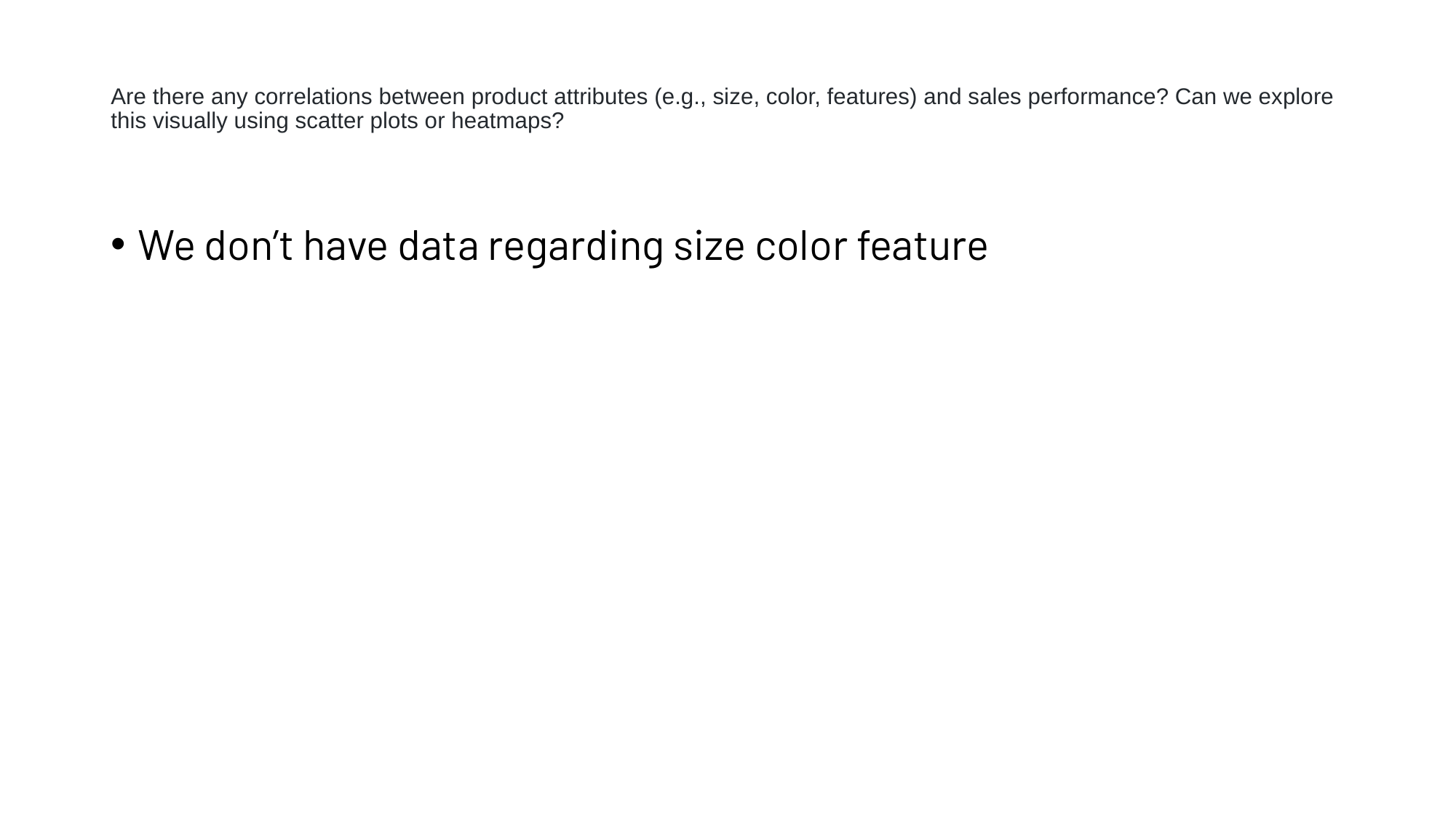

# Are there any correlations between product attributes (e.g., size, color, features) and sales performance? Can we explore this visually using scatter plots or heatmaps?
We don’t have data regarding size color feature